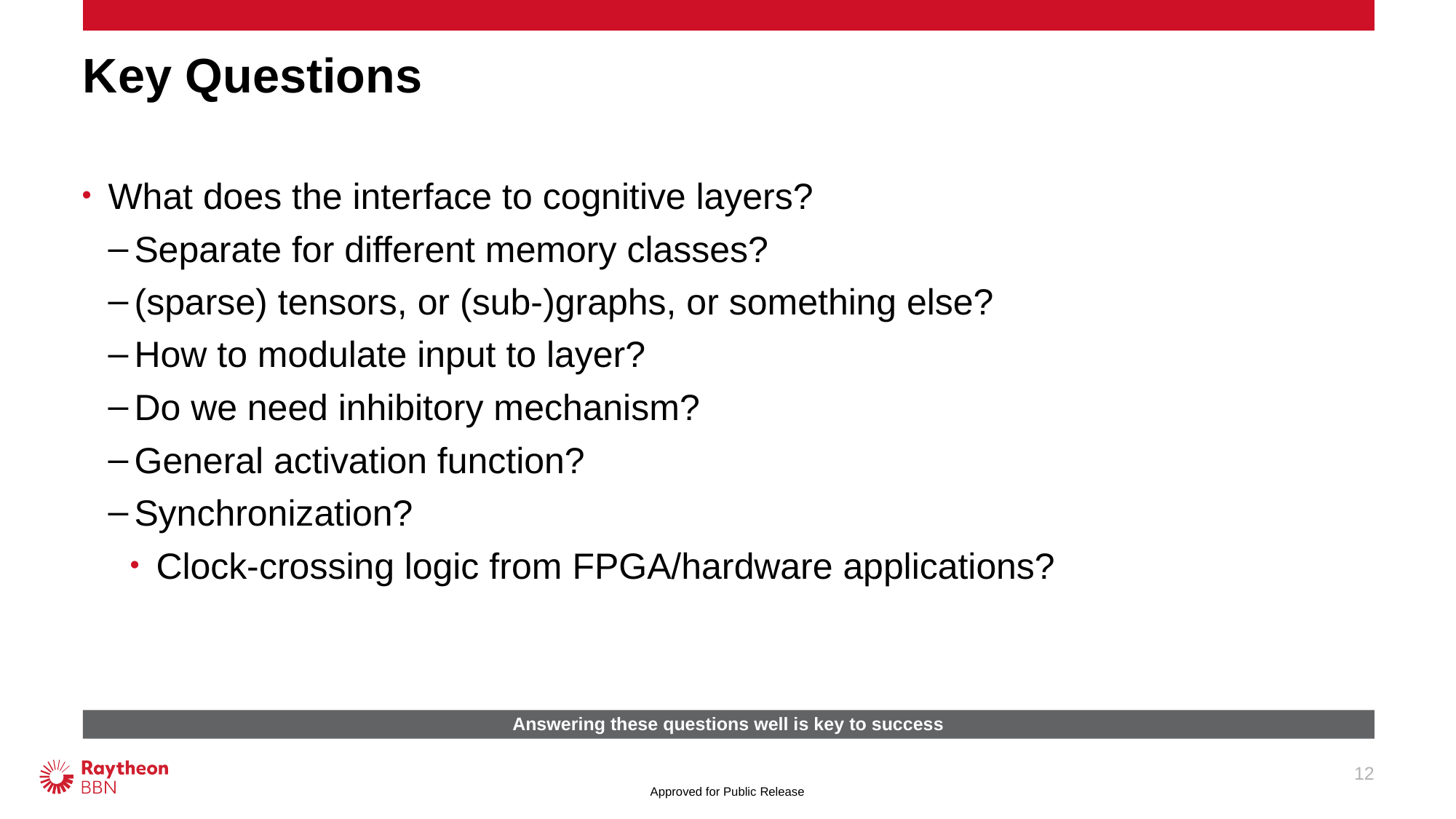

# Key Questions
What does the interface to cognitive layers?
Separate for different memory classes?
(sparse) tensors, or (sub-)graphs, or something else?
How to modulate input to layer?
Do we need inhibitory mechanism?
General activation function?
Synchronization?
Clock-crossing logic from FPGA/hardware applications?

Answering these questions well is key to success
12
Approved for Public Release